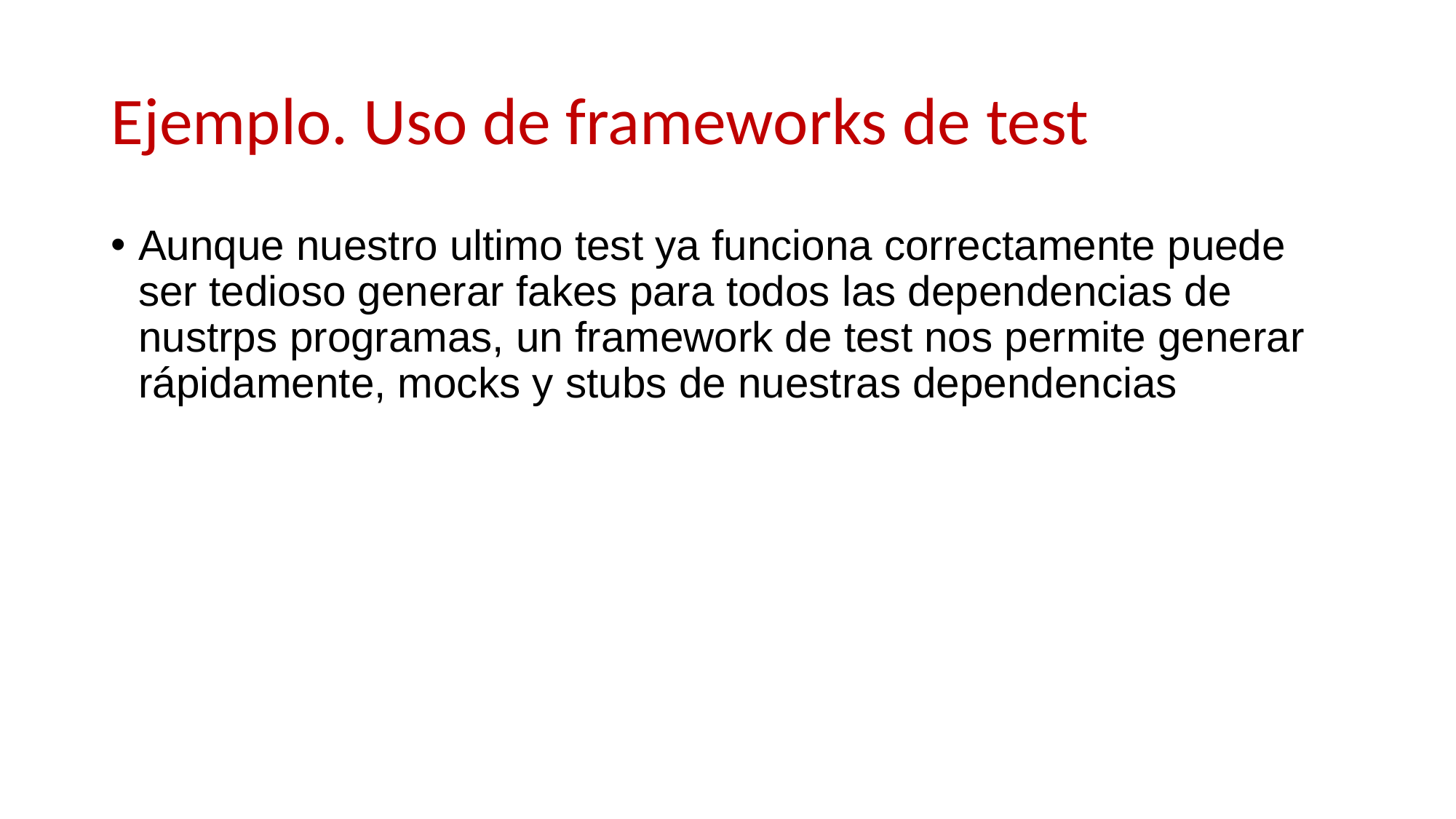

# Ejemplo. Uso de frameworks de test
Aunque nuestro ultimo test ya funciona correctamente puede ser tedioso generar fakes para todos las dependencias de nustrps programas, un framework de test nos permite generar rápidamente, mocks y stubs de nuestras dependencias